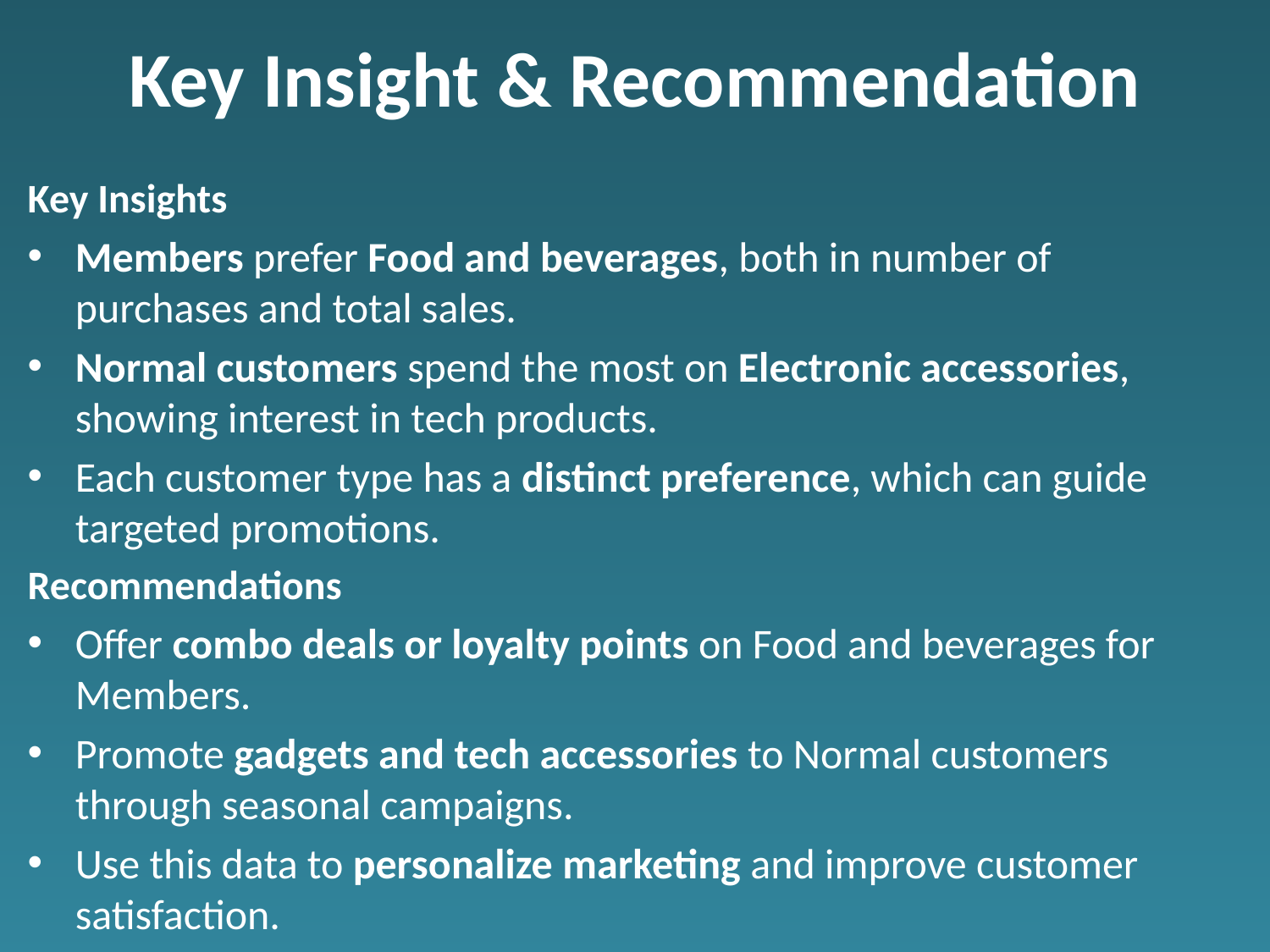

# Key Insight & Recommendation
Key Insights
Members prefer Food and beverages, both in number of purchases and total sales.
Normal customers spend the most on Electronic accessories, showing interest in tech products.
Each customer type has a distinct preference, which can guide targeted promotions.
Recommendations
Offer combo deals or loyalty points on Food and beverages for Members.
Promote gadgets and tech accessories to Normal customers through seasonal campaigns.
Use this data to personalize marketing and improve customer satisfaction.